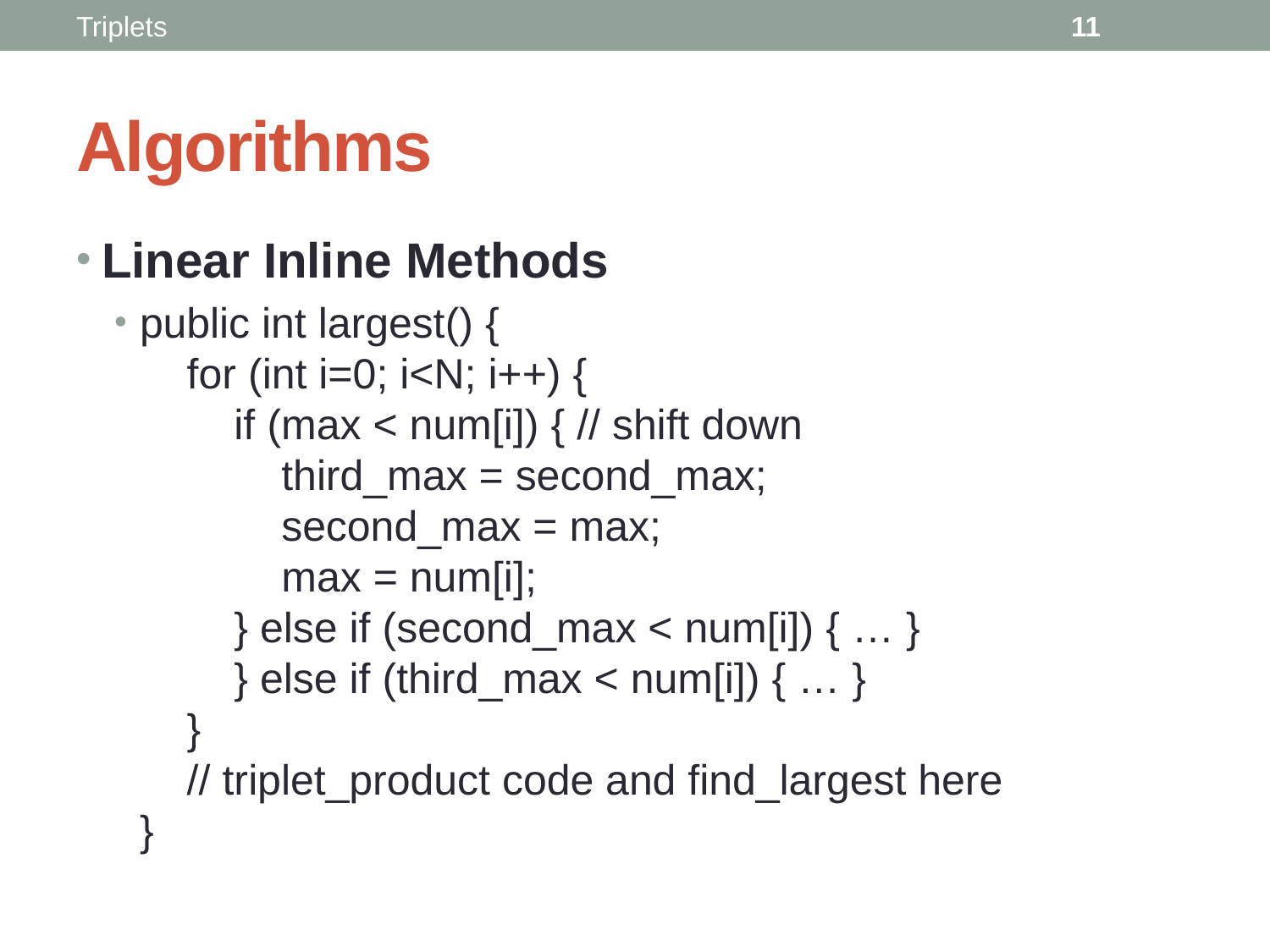

Triplets
11
# Algorithms
Linear Inline Methods
public int largest() {
    for (int i=0; i<N; i++) {
        if (max < num[i]) { // shift down
            third_max = second_max;
            second_max = max;
            max = num[i];
        } else if (second_max < num[i]) { … }
        } else if (third_max < num[i]) { … }
    }
    // triplet_product code and find_largest here
}